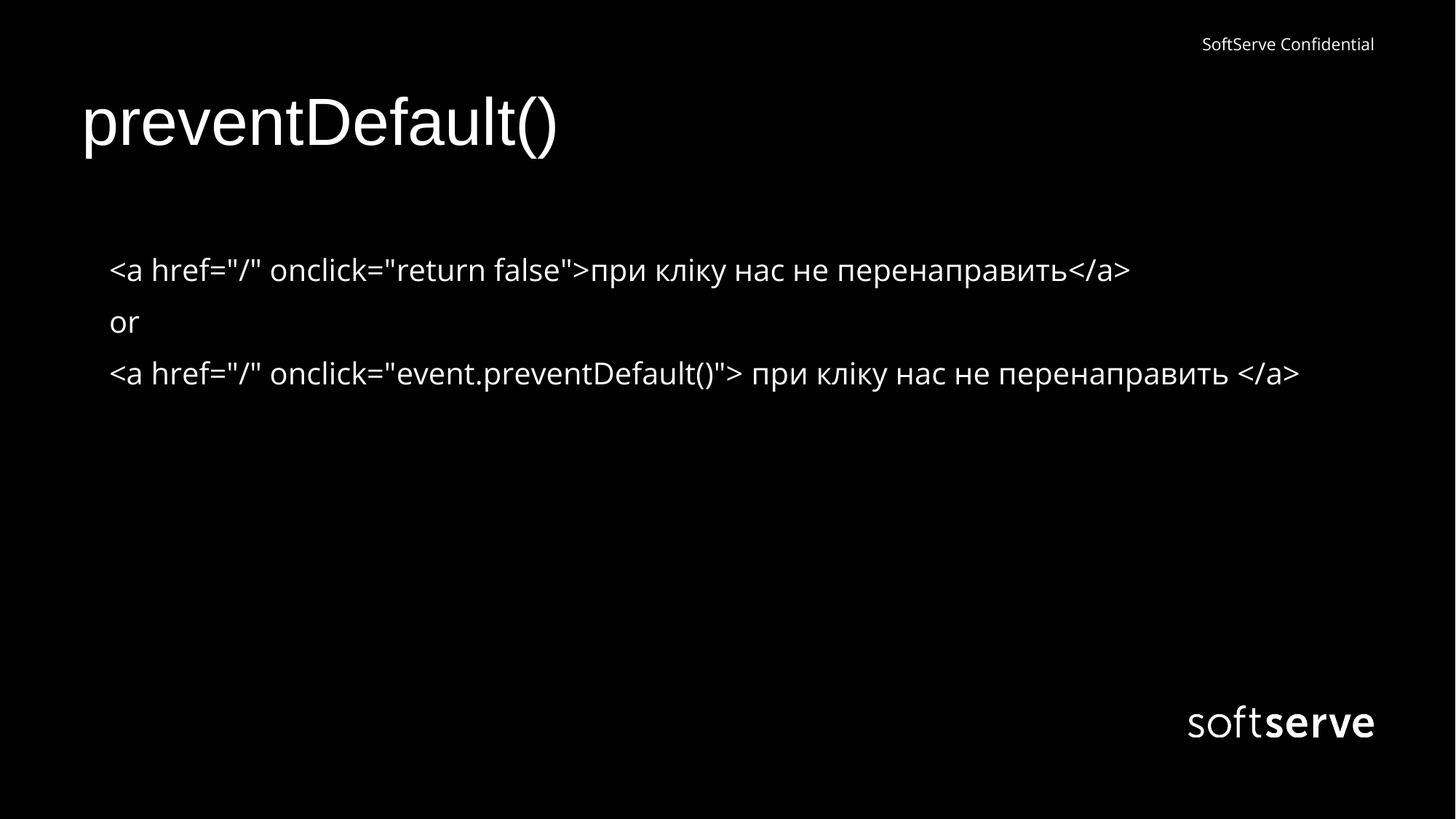

# preventDefault()
<a href="/" onclick="return false">при кліку нас не перенаправить</a>
or
<a href="/" onclick="event.preventDefault()"> при кліку нас не перенаправить </a>